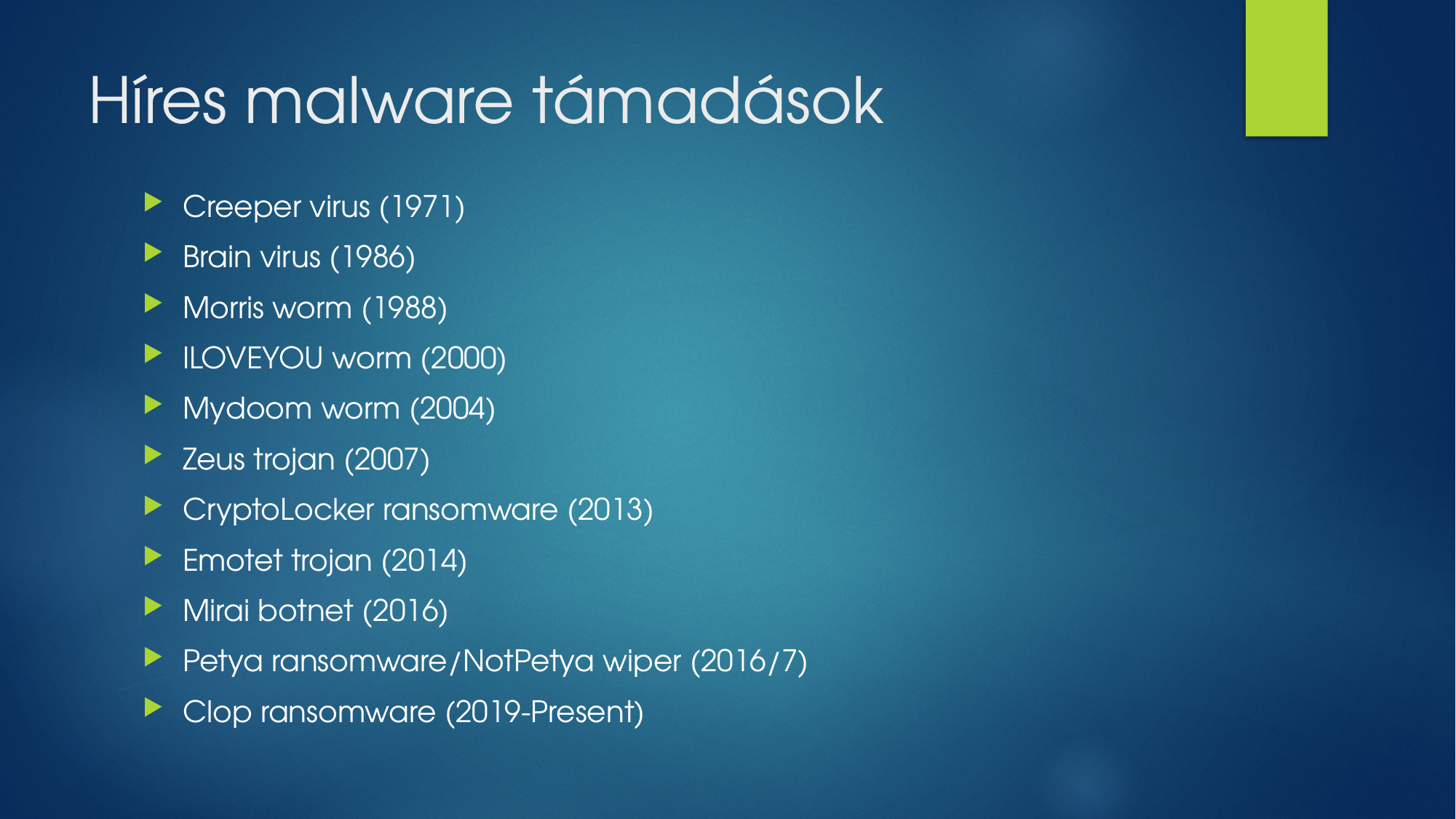

# Híres malware támadások
Creeper virus (1971)
Brain virus (1986)
Morris worm (1988)
ILOVEYOU worm (2000)
Mydoom worm (2004)
Zeus trojan (2007)
CryptoLocker ransomware (2013)
Emotet trojan (2014)
Mirai botnet (2016)
Petya ransomware/NotPetya wiper (2016/7)
Clop ransomware (2019-Present)